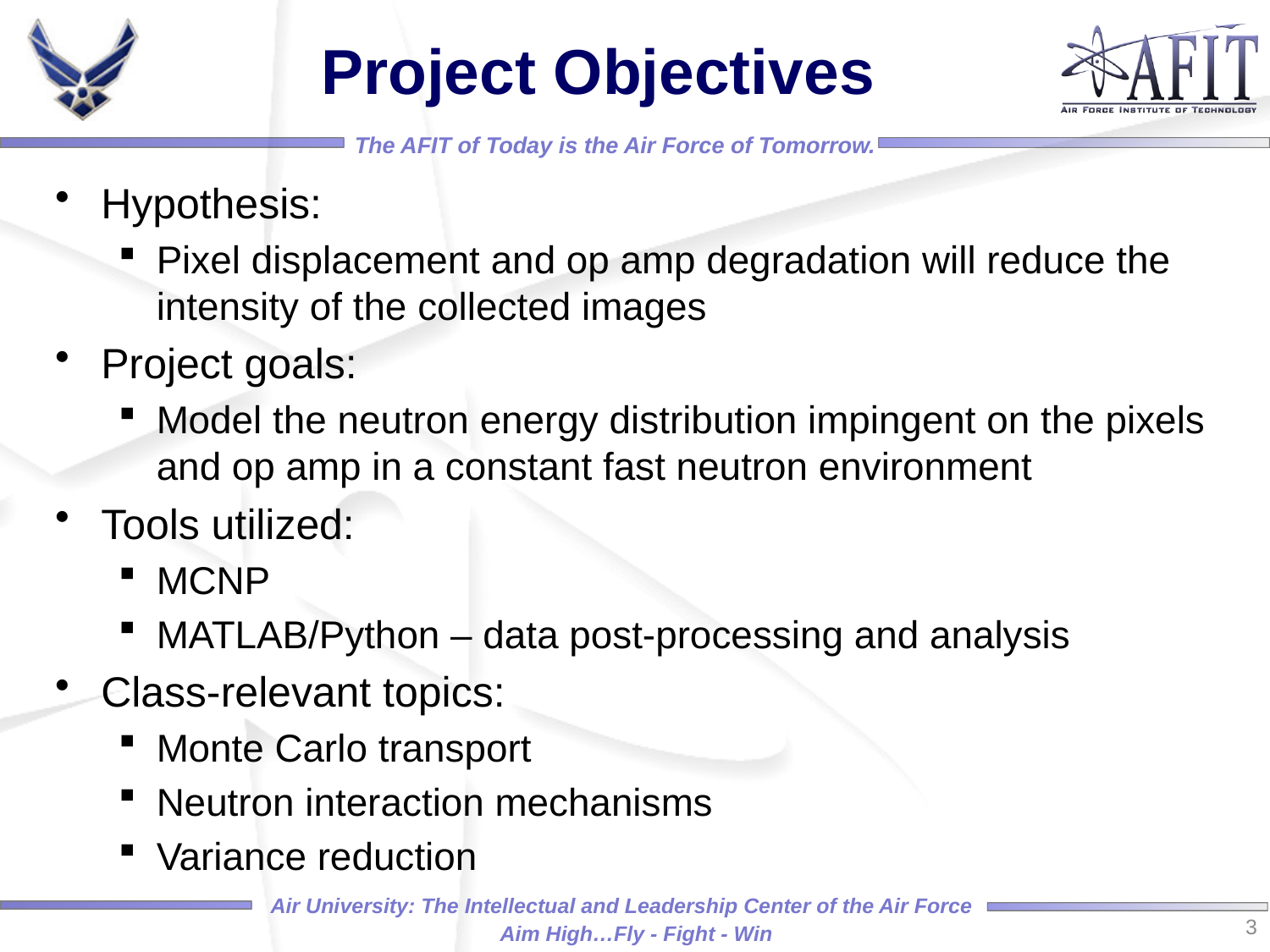

# Project Objectives

Hypothesis:
Pixel displacement and op amp degradation will reduce the intensity of the collected images
Project goals:
Model the neutron energy distribution impingent on the pixels and op amp in a constant fast neutron environment
Tools utilized:
MCNP
MATLAB/Python – data post-processing and analysis
Class-relevant topics:
Monte Carlo transport
Neutron interaction mechanisms
Variance reduction

3